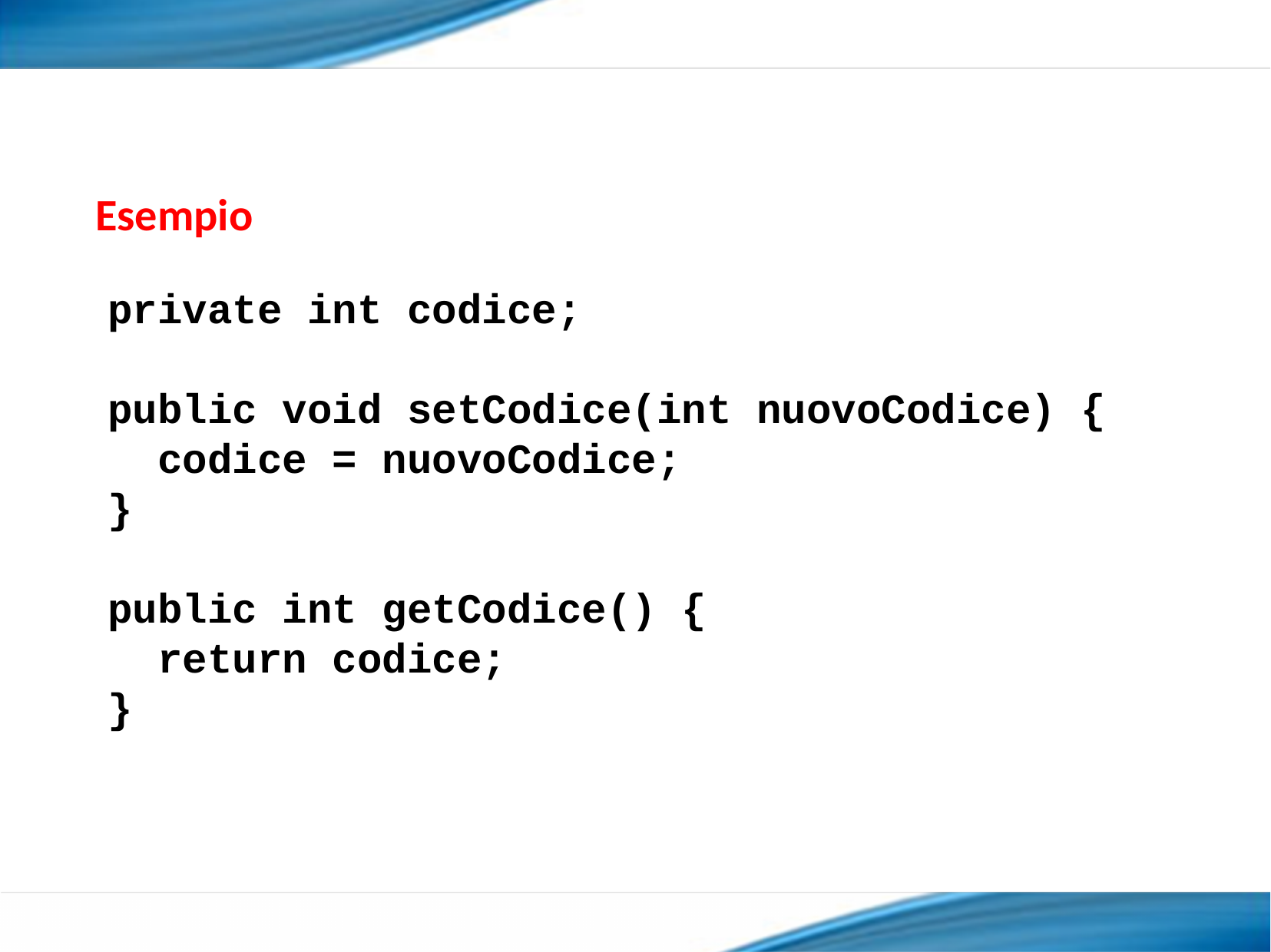

Esempio
private int codice;

public void setCodice(int nuovoCodice) {
  codice = nuovoCodice;
}

public int getCodice() {
  return codice;
}